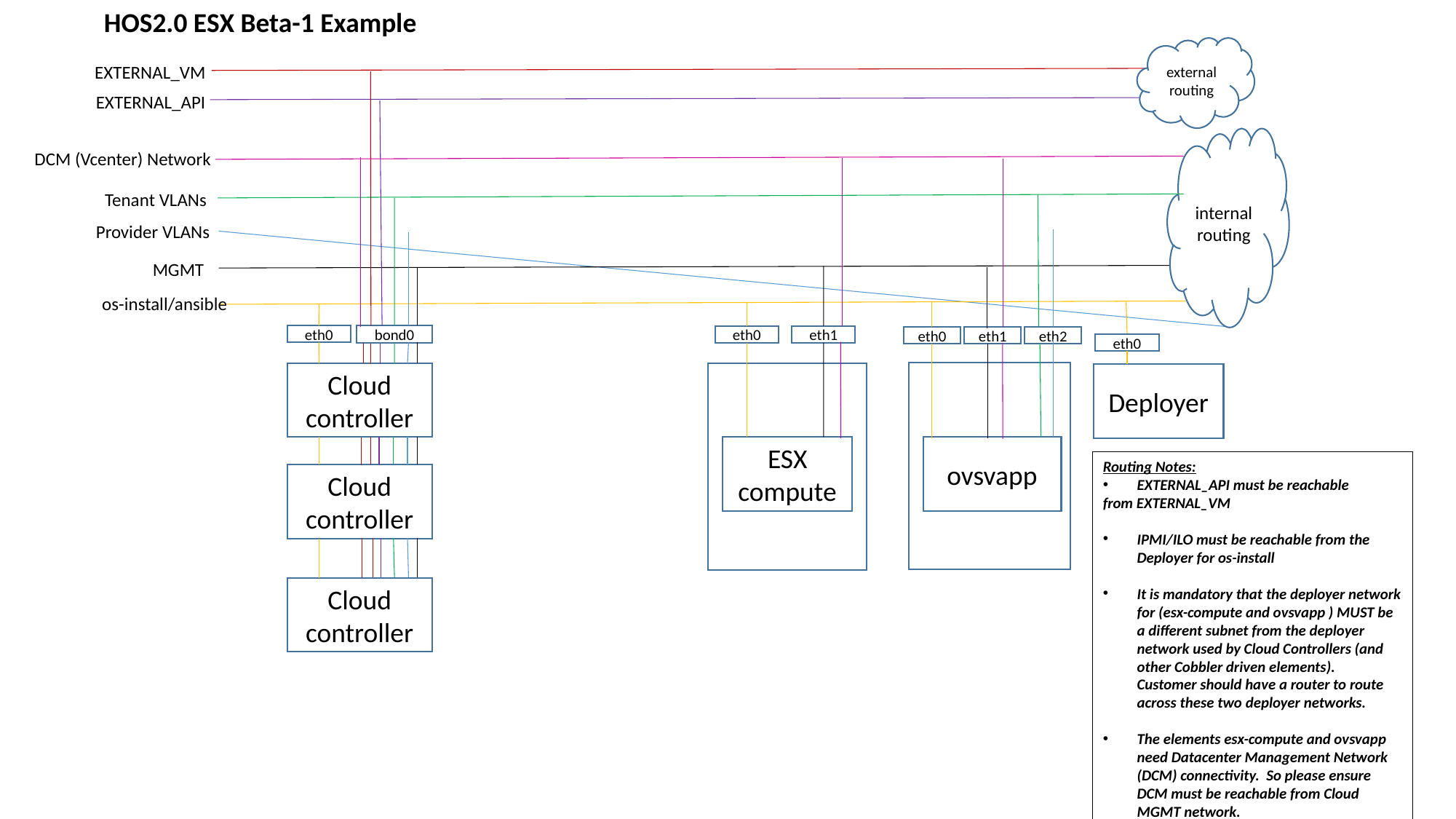

HOS2.0 ESX Beta-1 Example
external routing
EXTERNAL_VM
EXTERNAL_API
internal routing
DCM (Vcenter) Network
Tenant VLANs
Provider VLANs
MGMT
os-install/ansible
eth0
bond0
eth0
eth1
eth0
eth1
eth2
eth0

Cloud controller

Deployer
ovsvapp
ESX compute
Routing Notes:
EXTERNAL_API must be reachable
from EXTERNAL_VM

IPMI/ILO must be reachable from the Deployer for os-install

It is mandatory that the deployer network for (esx-compute and ovsvapp ) MUST be a different subnet from the deployer network used by Cloud Controllers (and other Cobbler driven elements).  Customer should have a router to route across these two deployer networks.

The elements esx-compute and ovsvapp need Datacenter Management Network (DCM) connectivity.  So please ensure DCM must be reachable from Cloud MGMT network.

Cloud controller
Cloud controller